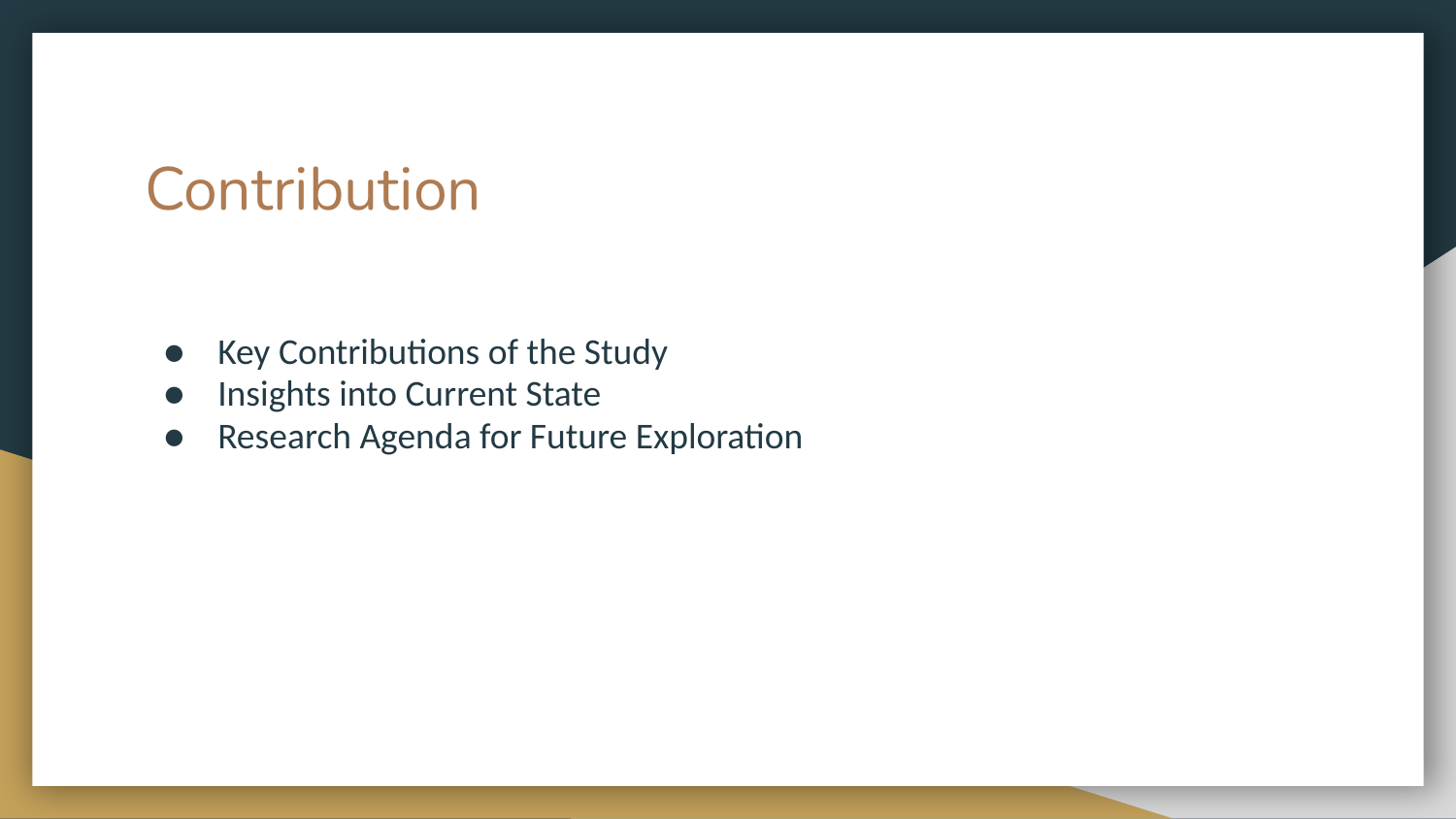

# Contribution
Key Contributions of the Study
Insights into Current State
Research Agenda for Future Exploration